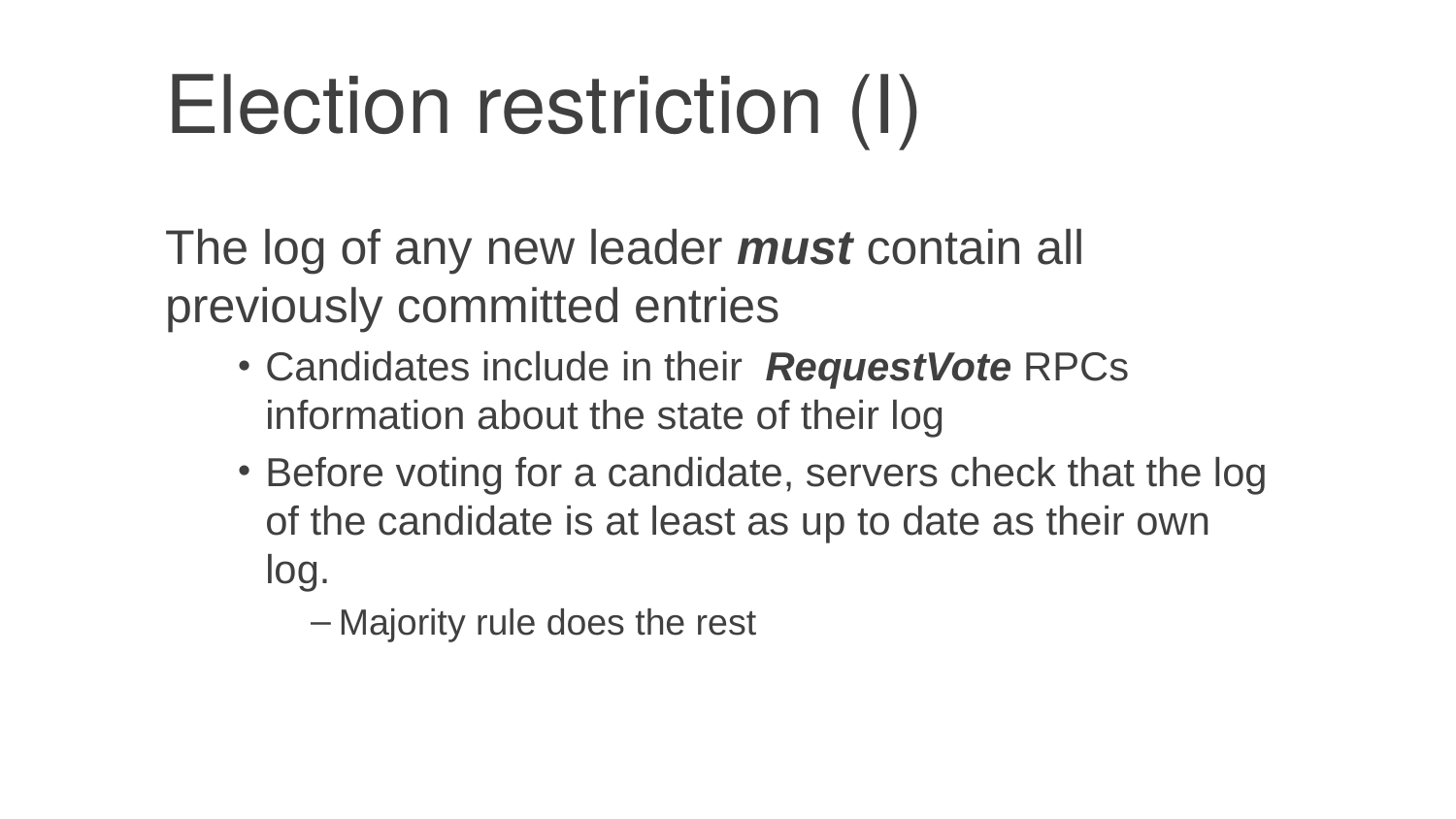

Election restriction (I)
The log of any new leader must contain all previously committed entries
Candidates include in their  RequestVote RPCs information about the state of their log
Before voting for a candidate, servers check that the log of the candidate is at least as up to date as their own log.
Majority rule does the rest